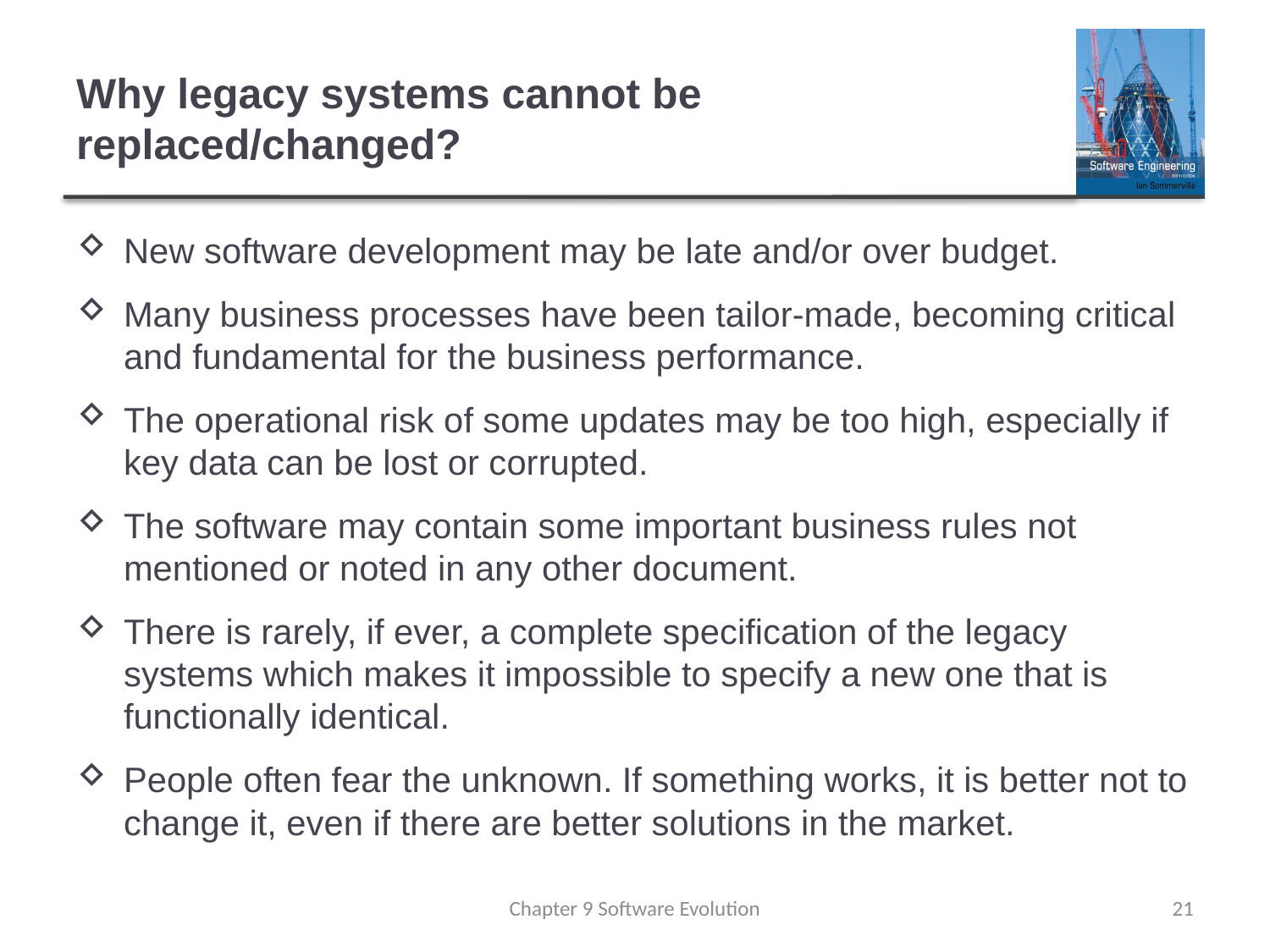

# Why legacy systems cannot be replaced/changed?
New software development may be late and/or over budget.
Many business processes have been tailor-made, becoming critical and fundamental for the business performance.
The operational risk of some updates may be too high, especially if key data can be lost or corrupted.
The software may contain some important business rules not mentioned or noted in any other document.
There is rarely, if ever, a complete specification of the legacy systems which makes it impossible to specify a new one that is functionally identical.
People often fear the unknown. If something works, it is better not to change it, even if there are better solutions in the market.
Chapter 9 Software Evolution
21